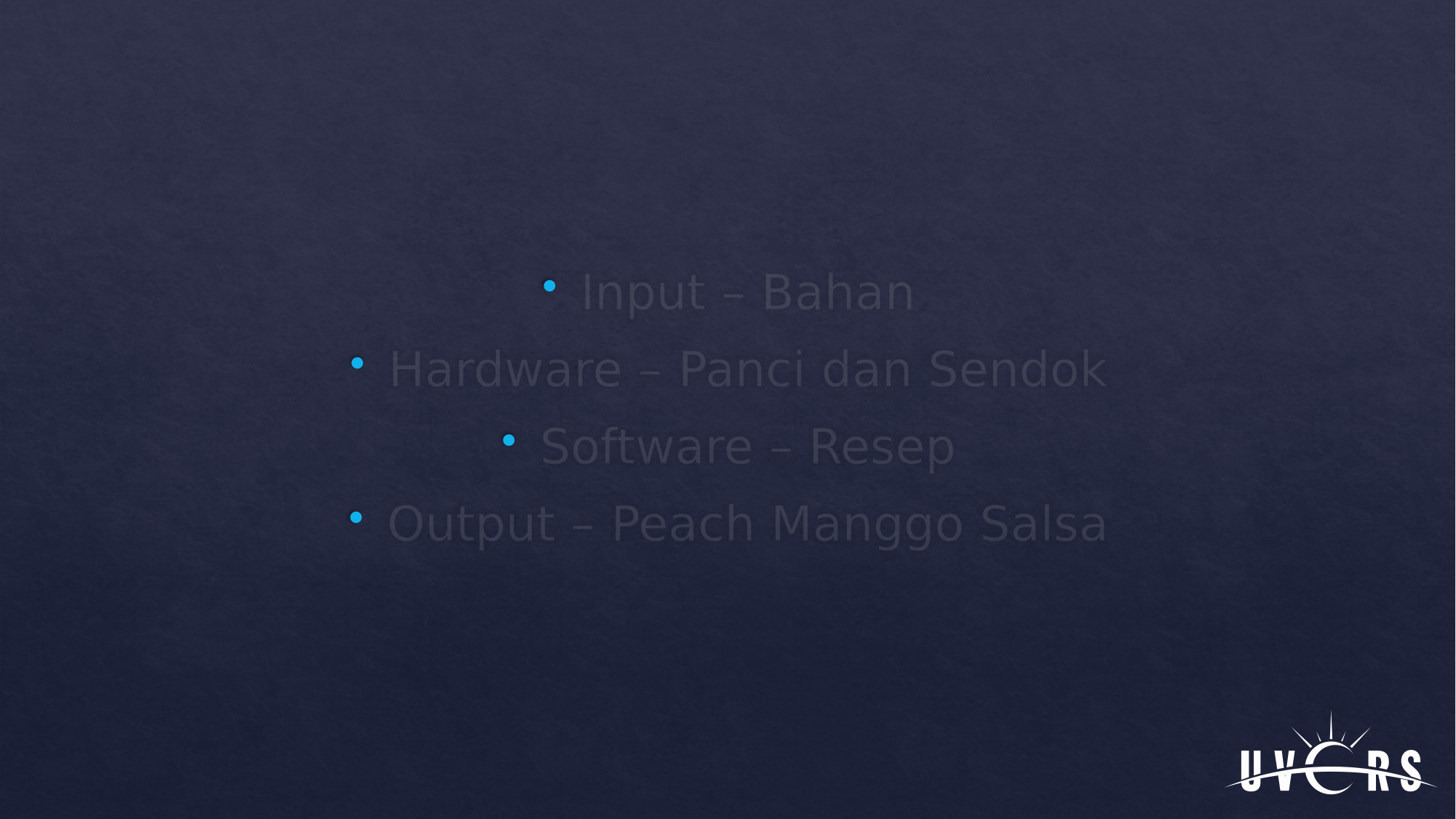

Input – Bahan
Hardware – Panci dan Sendok
Software – Resep
Output – Peach Manggo Salsa